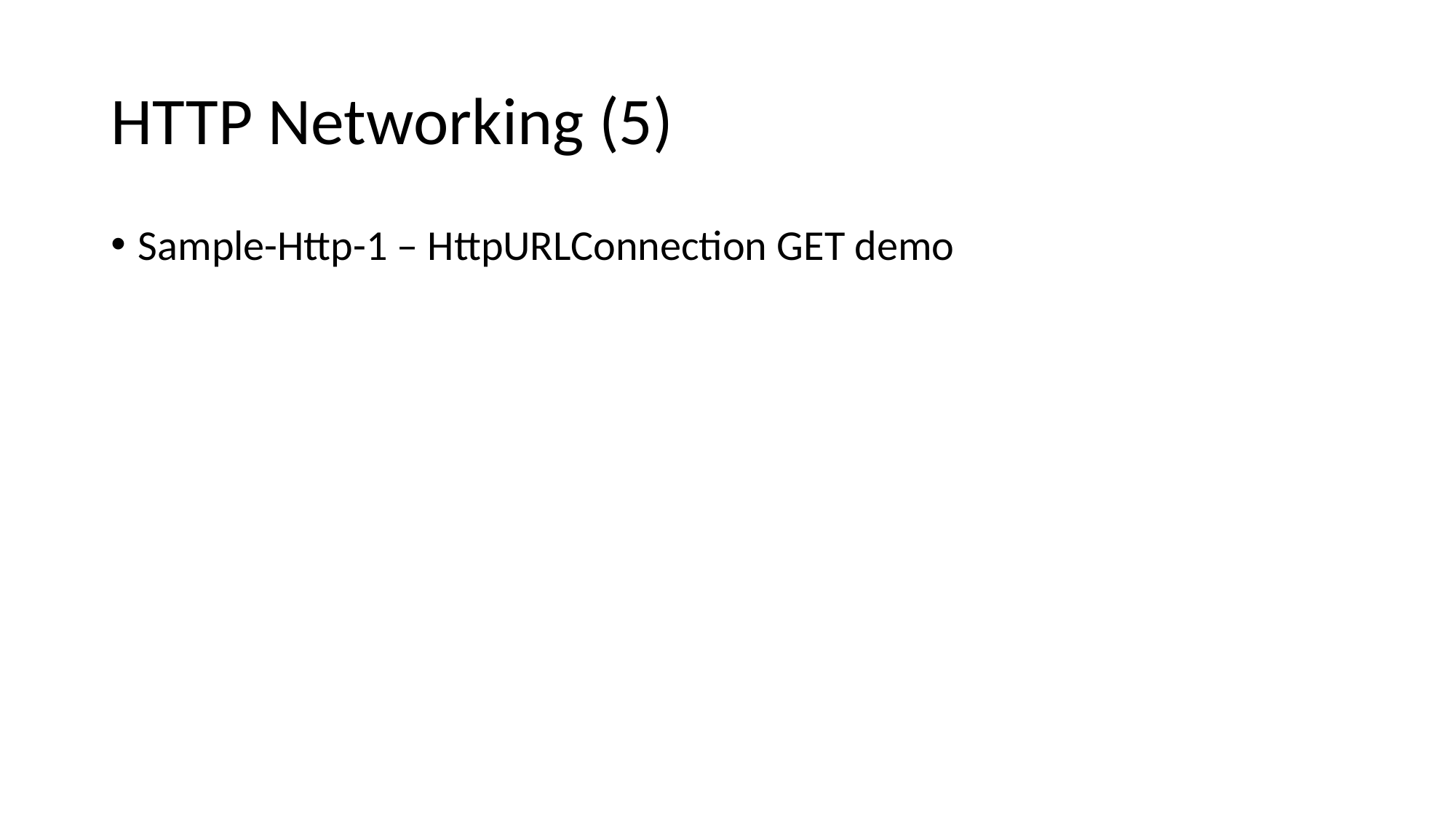

# HTTP Networking (5)
Sample-Http-1 – HttpURLConnection GET demo